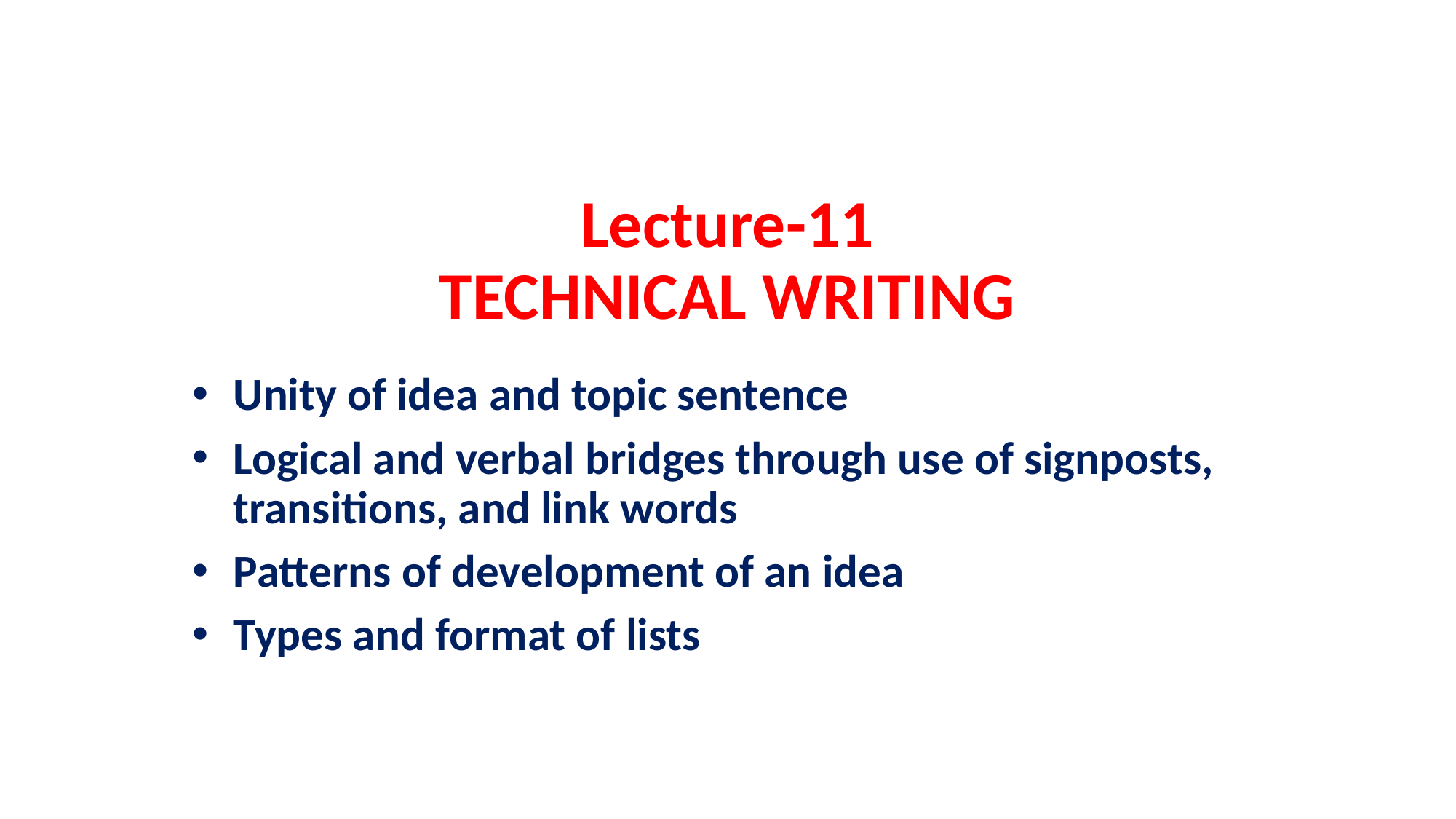

# Lecture-11 TECHNICAL WRITING
Unity of idea and topic sentence
Logical and verbal bridges through use of signposts, transitions, and link words
Patterns of development of an idea
Types and format of lists